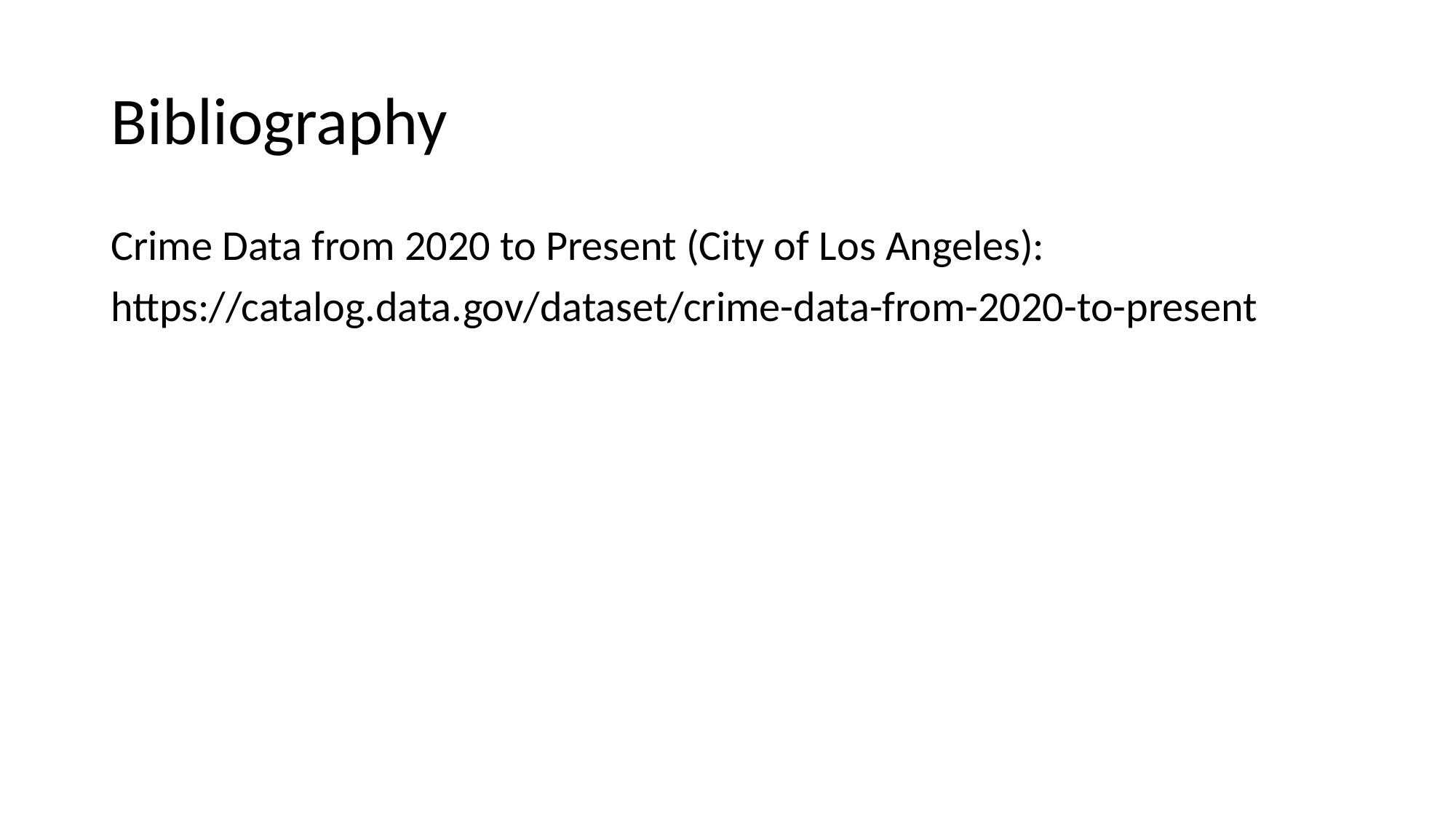

# Bibliography
Crime Data from 2020 to Present (City of Los Angeles):
https://catalog.data.gov/dataset/crime-data-from-2020-to-present